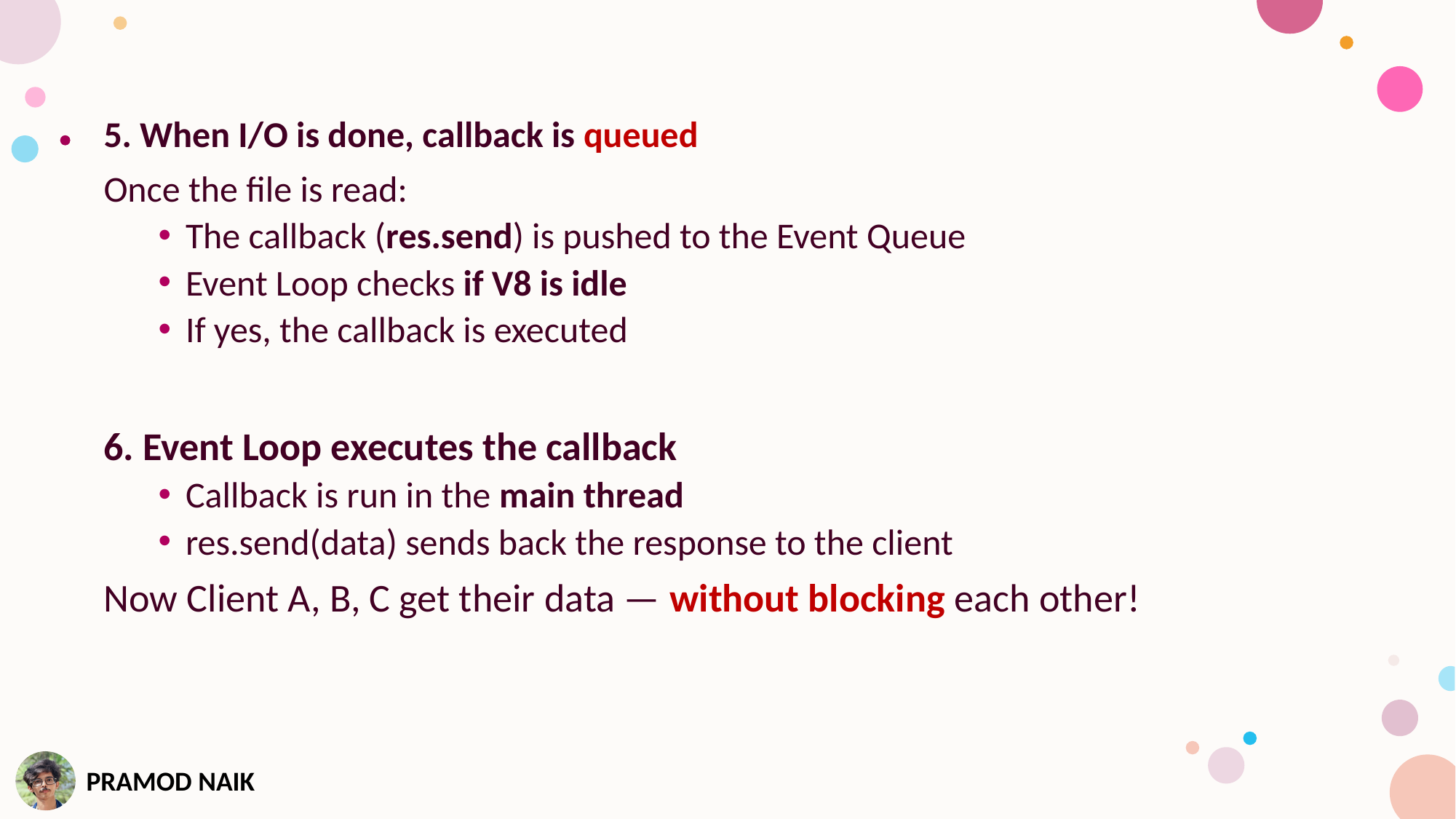

5. When I/O is done, callback is queued
Once the file is read:
The callback (res.send) is pushed to the Event Queue
Event Loop checks if V8 is idle
If yes, the callback is executed

6. Event Loop executes the callback
Callback is run in the main thread
res.send(data) sends back the response to the client
Now Client A, B, C get their data — without blocking each other!